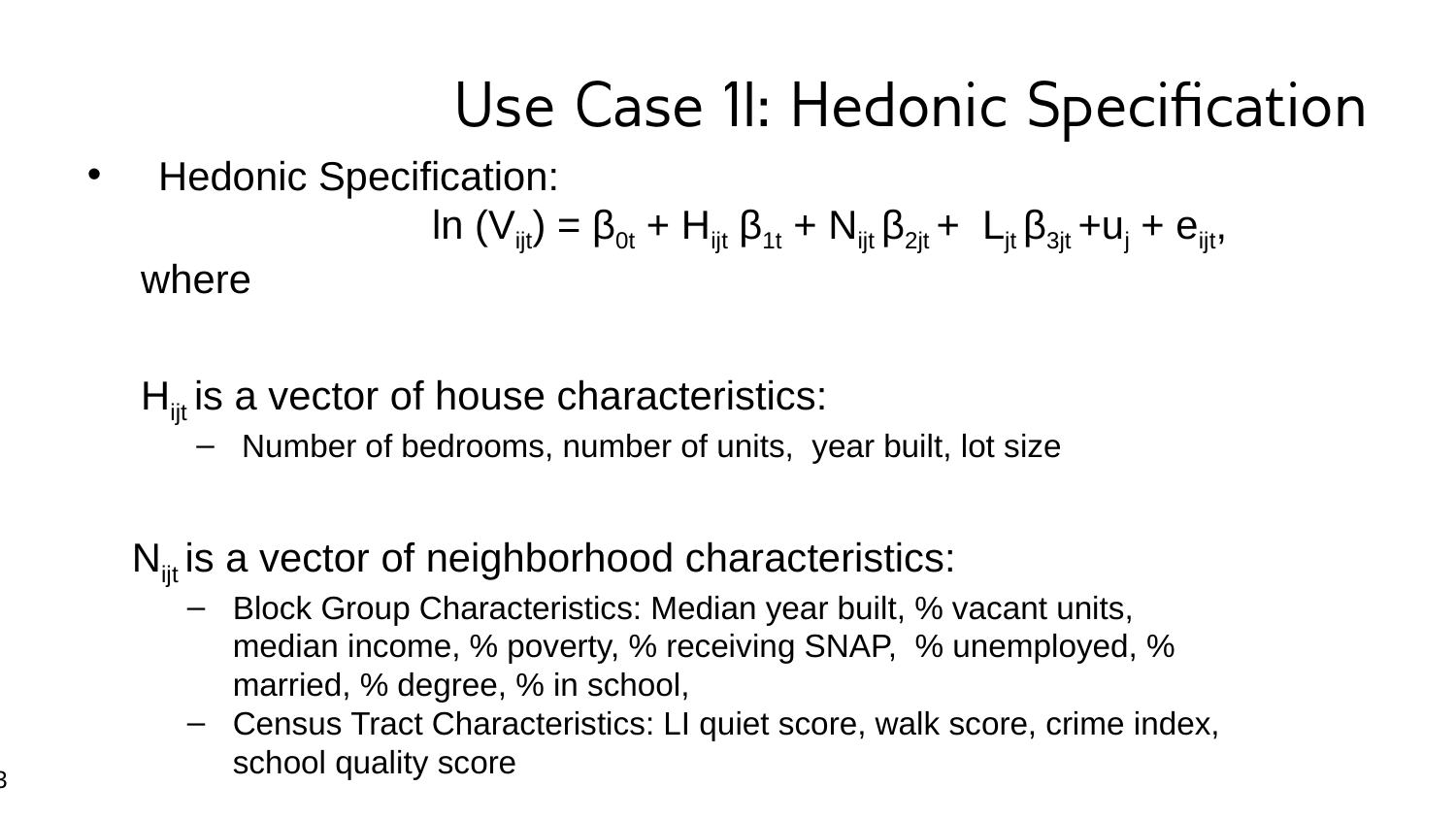

Use Case 1I: Hedonic Specification
Hedonic Specification:
		ln (Vijt) = β0t + Hijt β1t + Nijt β2jt +  Ljt β3jt +uj + eijt, where

Hijt is a vector of house characteristics:
Number of bedrooms, number of units,  year built, lot size

Nijt is a vector of neighborhood characteristics:
Block Group Characteristics: Median year built, % vacant units, median income, % poverty, % receiving SNAP,  % unemployed, % married, % degree, % in school,
Census Tract Characteristics: LI quiet score, walk score, crime index, school quality score